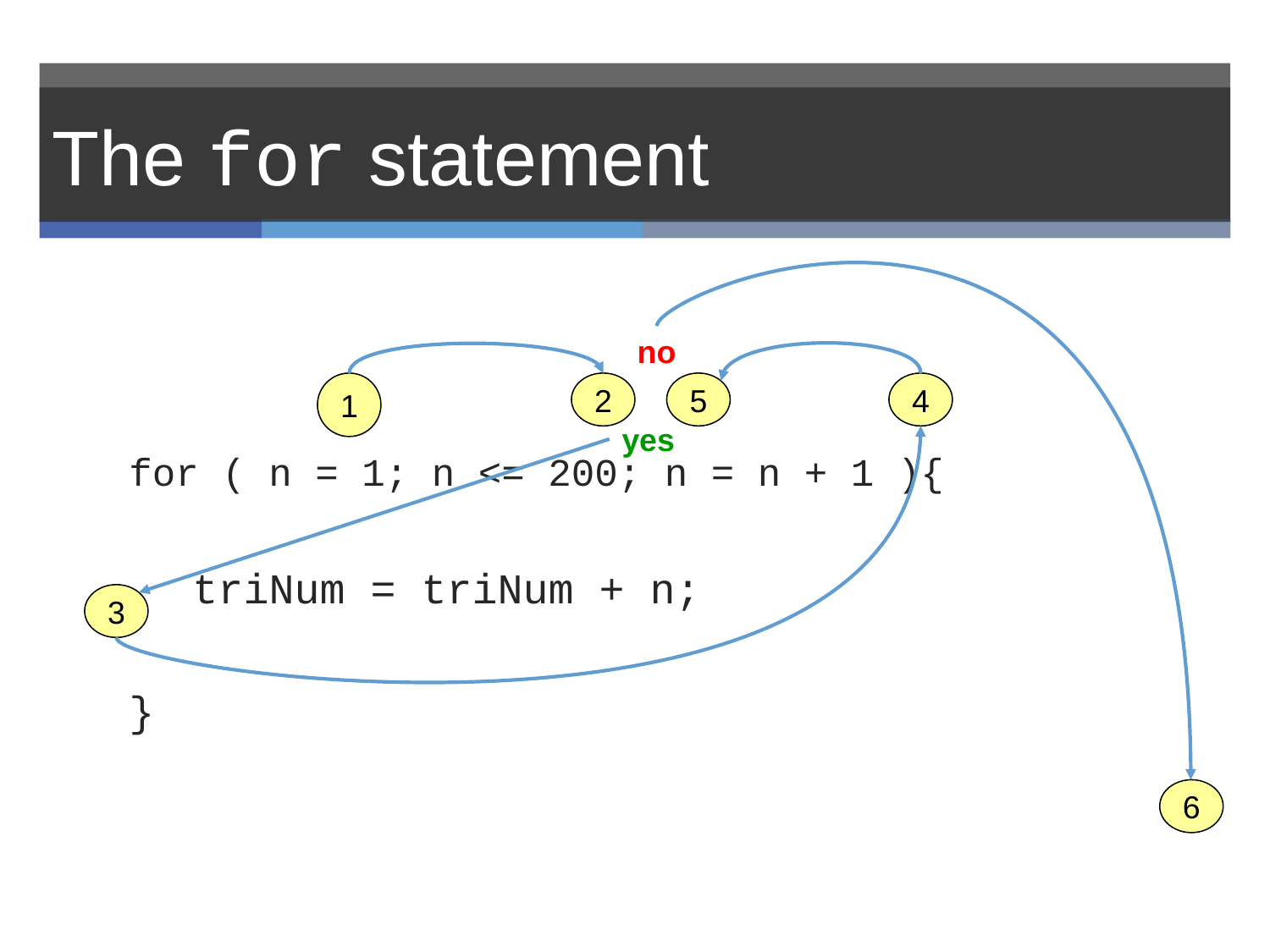

The for statement
no
1
2
5
4

for ( n = 1; n <= 200; n = n + 1 ){

	triNum = triNum + n;

}

yes
3
6